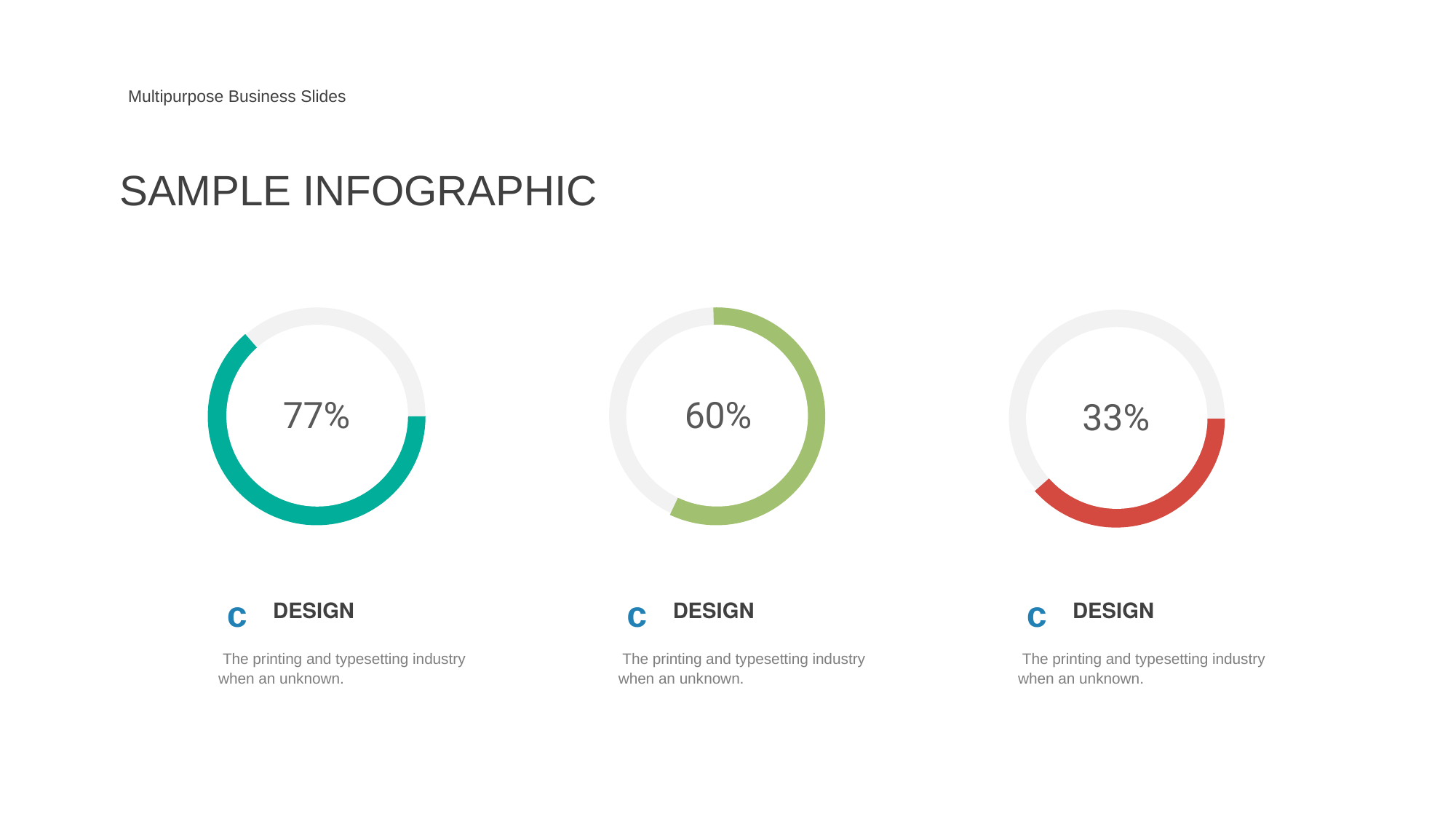

Multipurpose Business Slides
SAMPLE INFOGRAPHIC

77%

60%

33%
c
c
c
DESIGN
DESIGN
DESIGN
 The printing and typesetting industry when an unknown.
 The printing and typesetting industry when an unknown.
 The printing and typesetting industry when an unknown.